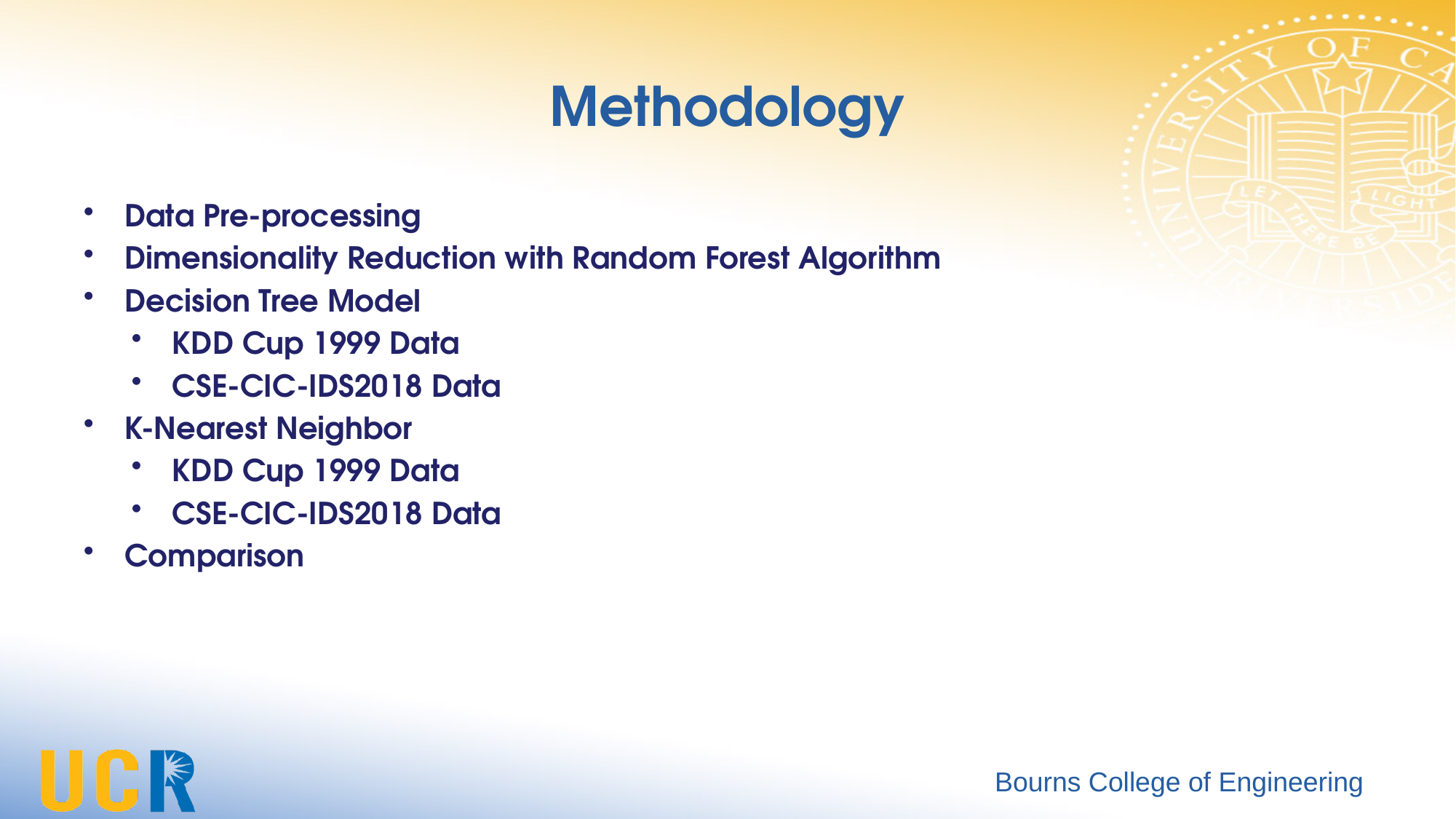

# Methodology
Data Pre-processing
Dimensionality Reduction with Random Forest Algorithm
Decision Tree Model
KDD Cup 1999 Data
CSE-CIC-IDS2018 Data
K-Nearest Neighbor
KDD Cup 1999 Data
CSE-CIC-IDS2018 Data
Comparison